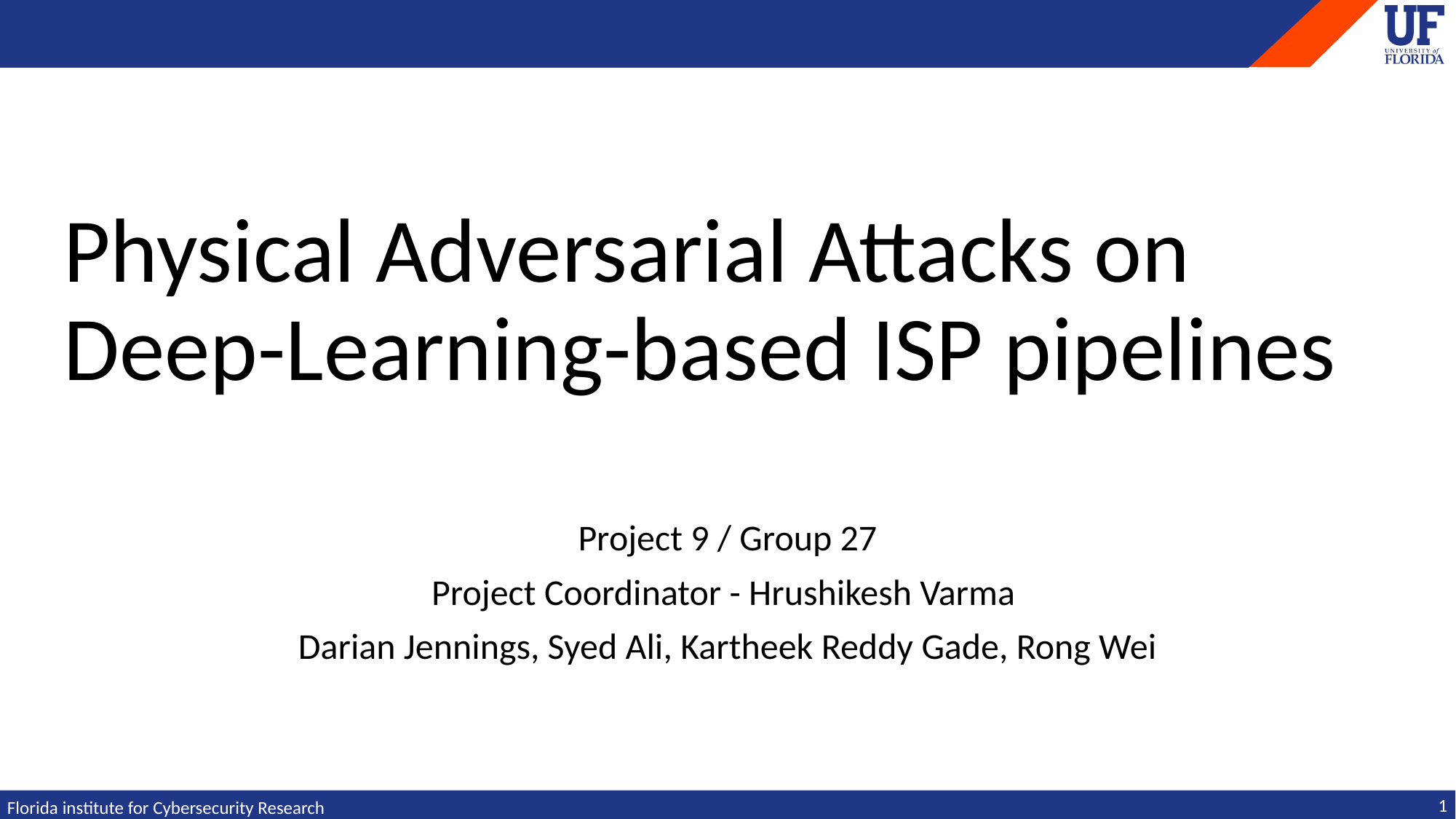

# Physical Adversarial Attacks on Deep-Learning-based ISP pipelines
Project 9 / Group 27
Project Coordinator - Hrushikesh Varma
Darian Jennings, Syed Ali, Kartheek Reddy Gade, Rong Wei
1
Florida institute for Cybersecurity Research